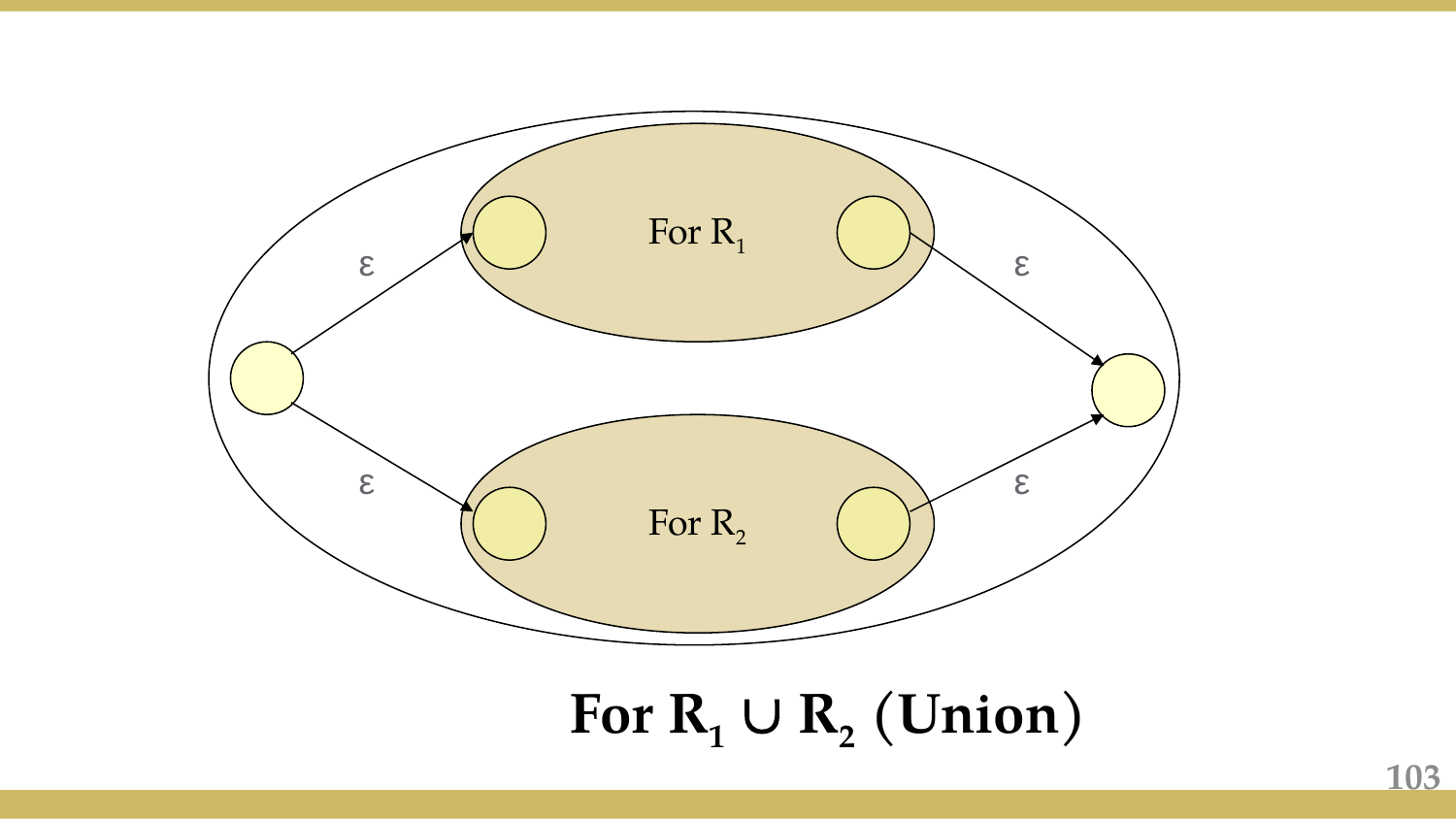

For R1 ∪ R2 (Union)
For R1

ε
ε
ε
ε
For R2

103